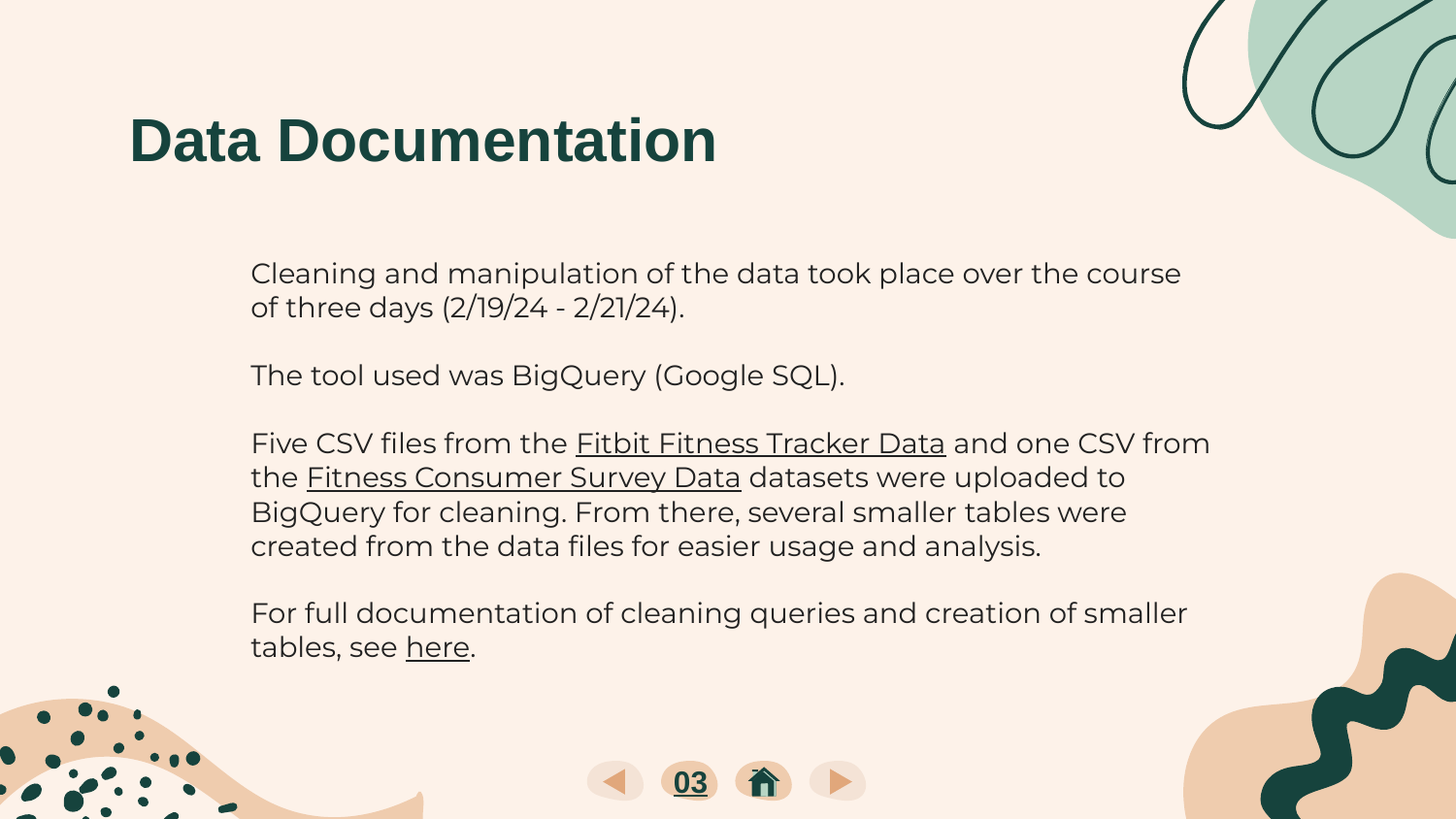

# Data Documentation
Cleaning and manipulation of the data took place over the course of three days (2/19/24 - 2/21/24).

The tool used was BigQuery (Google SQL).

Five CSV files from the Fitbit Fitness Tracker Data and one CSV from the Fitness Consumer Survey Data datasets were uploaded to BigQuery for cleaning. From there, several smaller tables were created from the data files for easier usage and analysis.

For full documentation of cleaning queries and creation of smaller tables, see here.

03